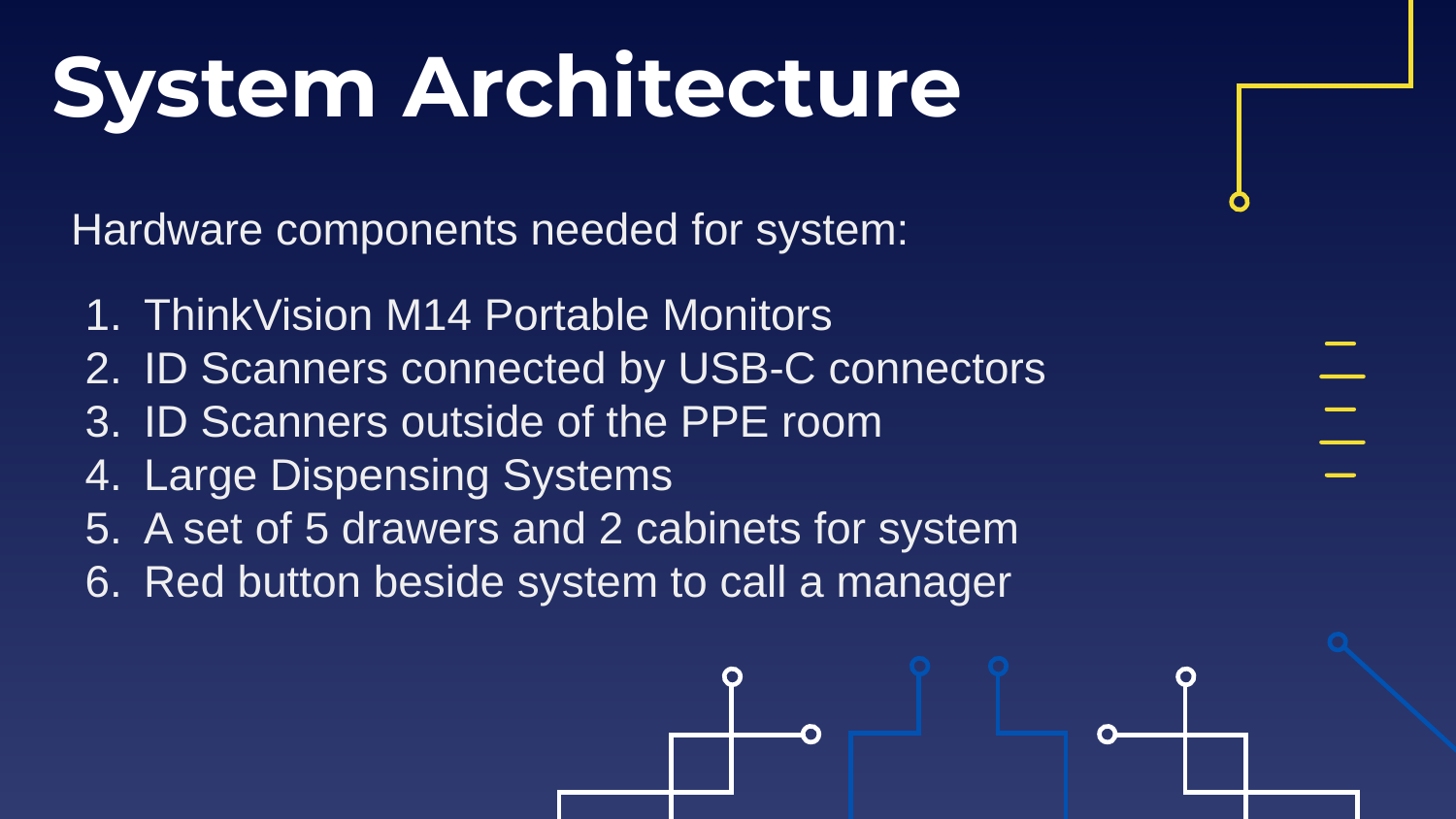

System Architecture
Hardware components needed for system:
ThinkVision M14 Portable Monitors
ID Scanners connected by USB-C connectors
ID Scanners outside of the PPE room
Large Dispensing Systems
A set of 5 drawers and 2 cabinets for system
Red button beside system to call a manager